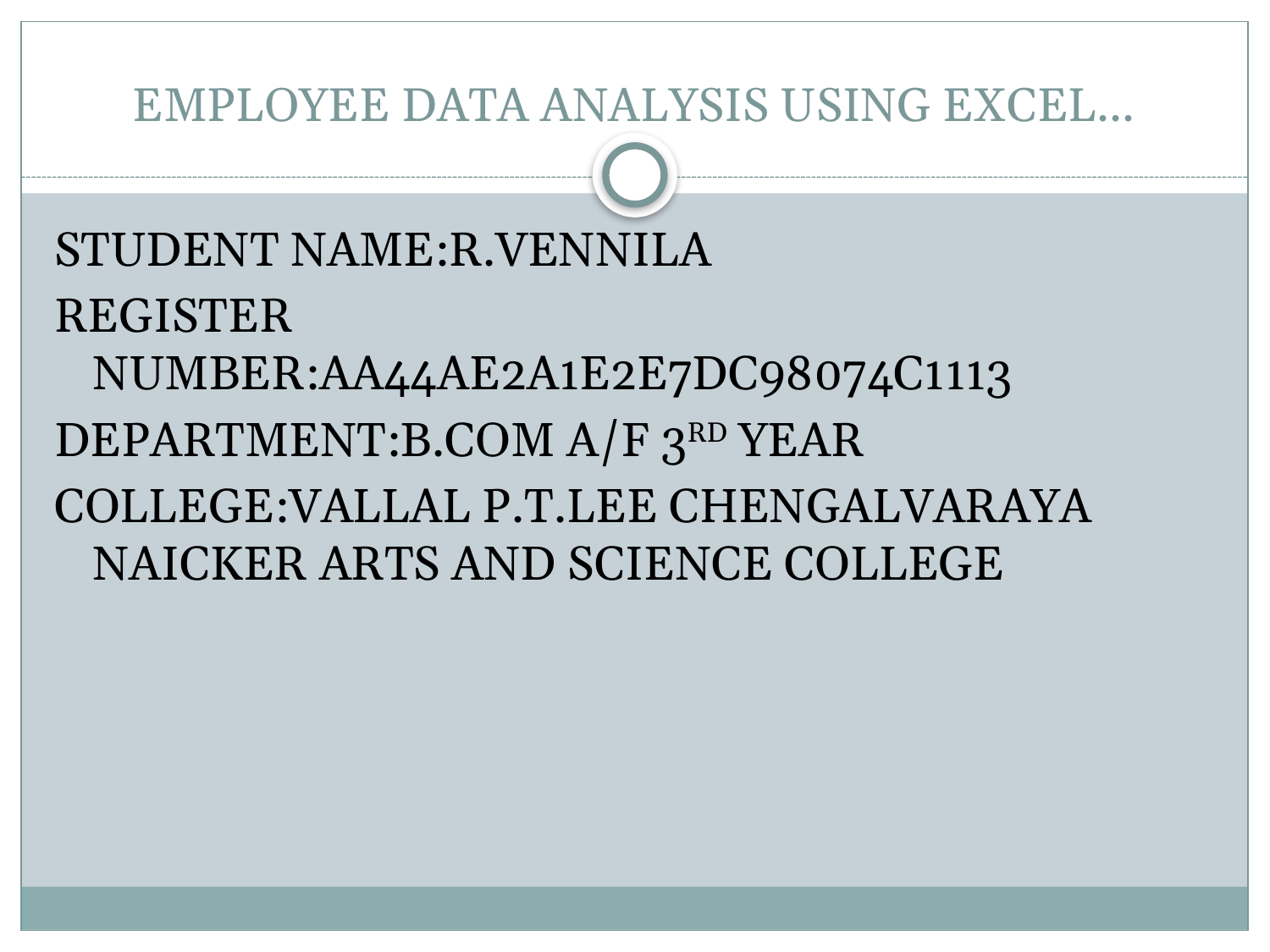

# EMPLOYEE DATA ANALYSIS USING EXCEL...
STUDENT NAME:R.VENNILA
REGISTER NUMBER:AA44AE2A1E2E7DC98074C1113
DEPARTMENT:B.COM A/F 3RD YEAR
COLLEGE:VALLAL P.T.LEE CHENGALVARAYA NAICKER ARTS AND SCIENCE COLLEGE